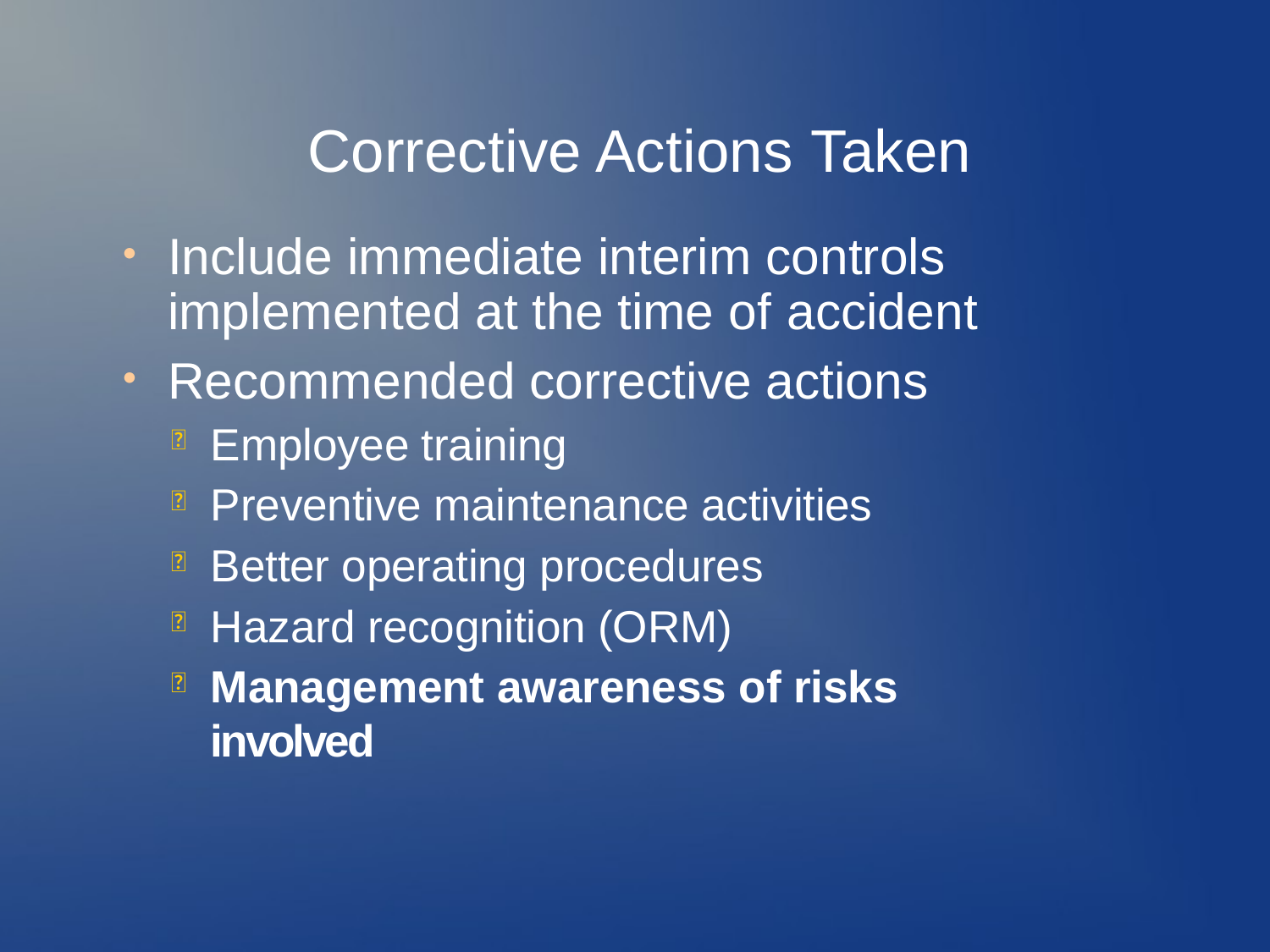

# Corrective Actions Taken
Include immediate interim controls  implemented at the time of accident
Recommended corrective actions
Employee training
Preventive maintenance activities
Better operating procedures
Hazard recognition (ORM)
Management awareness of risks involved
●
●